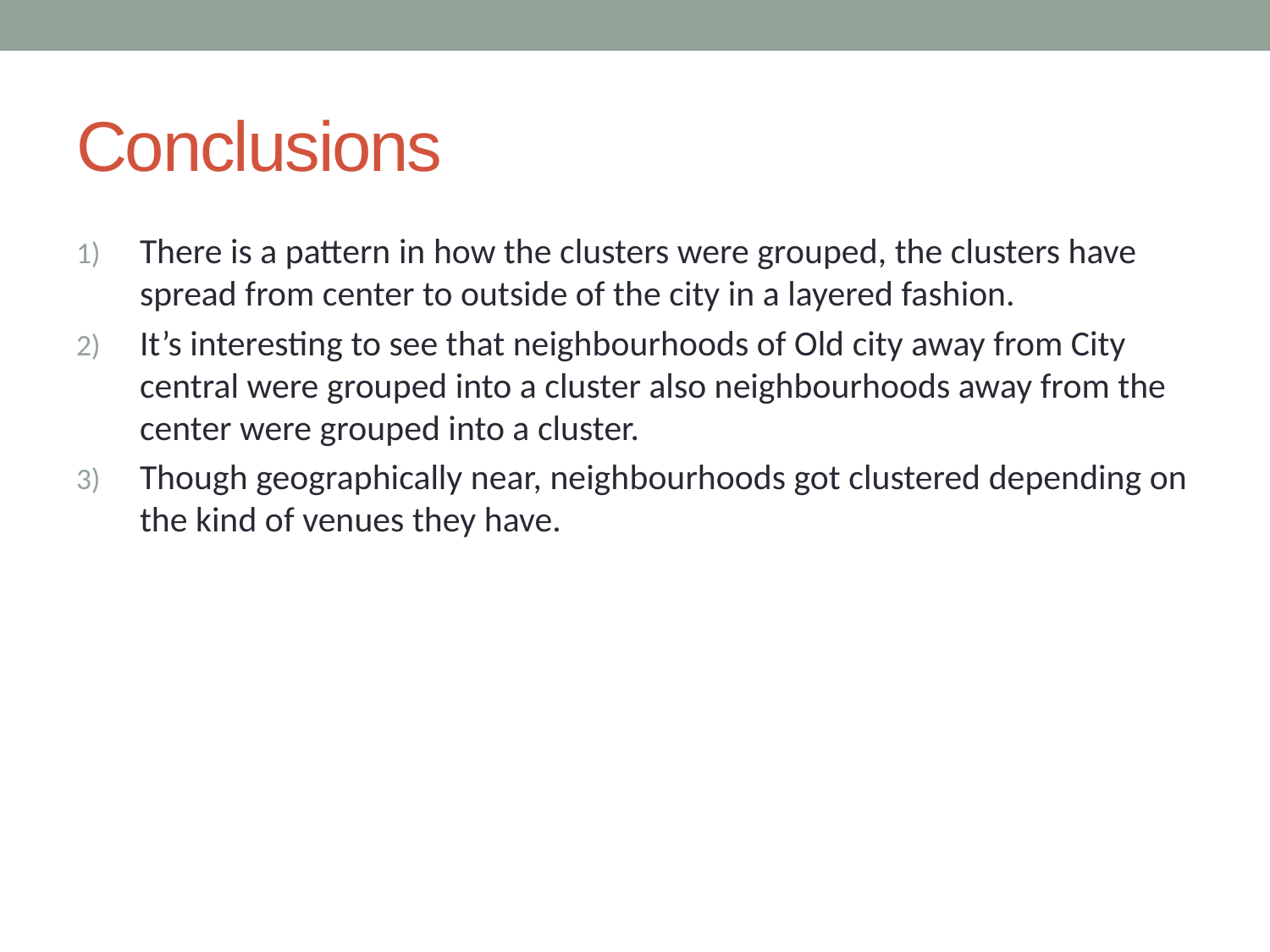

# Conclusions
There is a pattern in how the clusters were grouped, the clusters have spread from center to outside of the city in a layered fashion.
It’s interesting to see that neighbourhoods of Old city away from City central were grouped into a cluster also neighbourhoods away from the center were grouped into a cluster.
Though geographically near, neighbourhoods got clustered depending on the kind of venues they have.